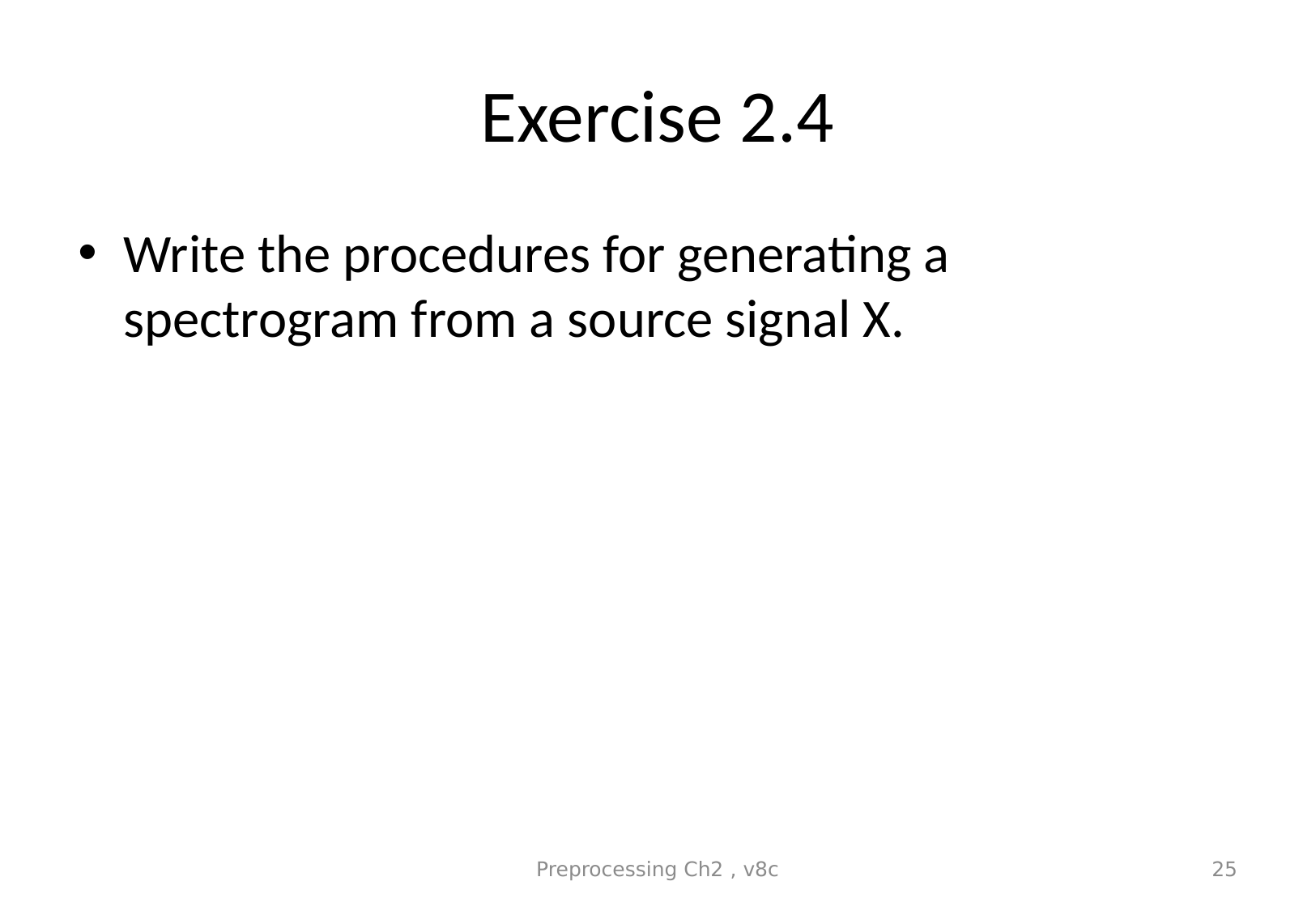

# Exercise 2.4
Write the procedures for generating a spectrogram from a source signal X.
Preprocessing Ch2 , v8c
25